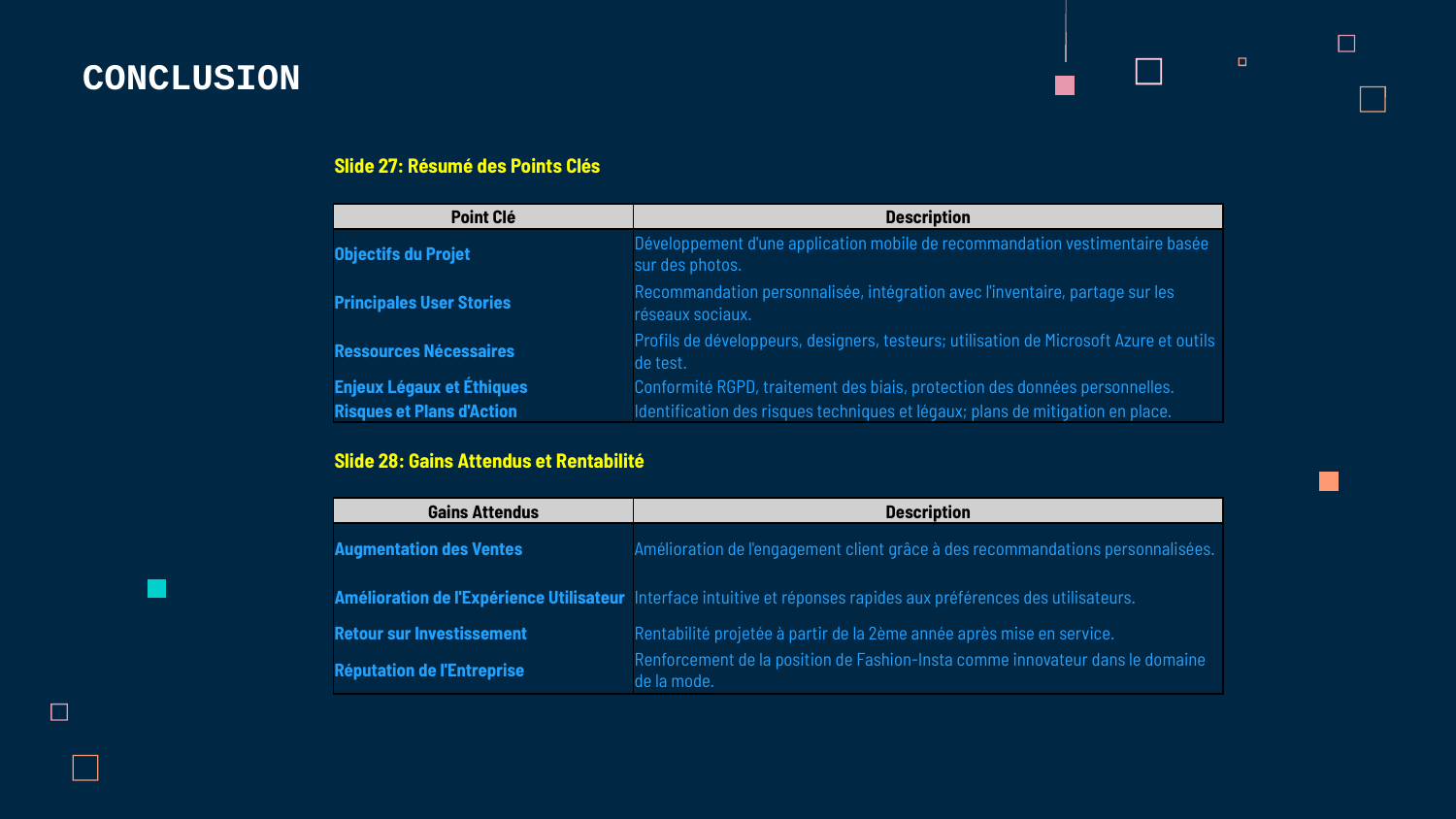

CONCLUSION
| Slide 27: Résumé des Points Clés |  |
| --- | --- |
|  |  |
| Point Clé | Description |
| Objectifs du Projet | Développement d'une application mobile de recommandation vestimentaire basée sur des photos. |
| Principales User Stories | Recommandation personnalisée, intégration avec l'inventaire, partage sur les réseaux sociaux. |
| Ressources Nécessaires | Profils de développeurs, designers, testeurs; utilisation de Microsoft Azure et outils de test. |
| Enjeux Légaux et Éthiques | Conformité RGPD, traitement des biais, protection des données personnelles. |
| Risques et Plans d'Action | Identification des risques techniques et légaux; plans de mitigation en place. |
|  |  |
| Slide 28: Gains Attendus et Rentabilité |  |
|  |  |
| Gains Attendus | Description |
| Augmentation des Ventes | Amélioration de l'engagement client grâce à des recommandations personnalisées. |
| Amélioration de l'Expérience Utilisateur | Interface intuitive et réponses rapides aux préférences des utilisateurs. |
| Retour sur Investissement | Rentabilité projetée à partir de la 2ème année après mise en service. |
| Réputation de l'Entreprise | Renforcement de la position de Fashion-Insta comme innovateur dans le domaine de la mode. |